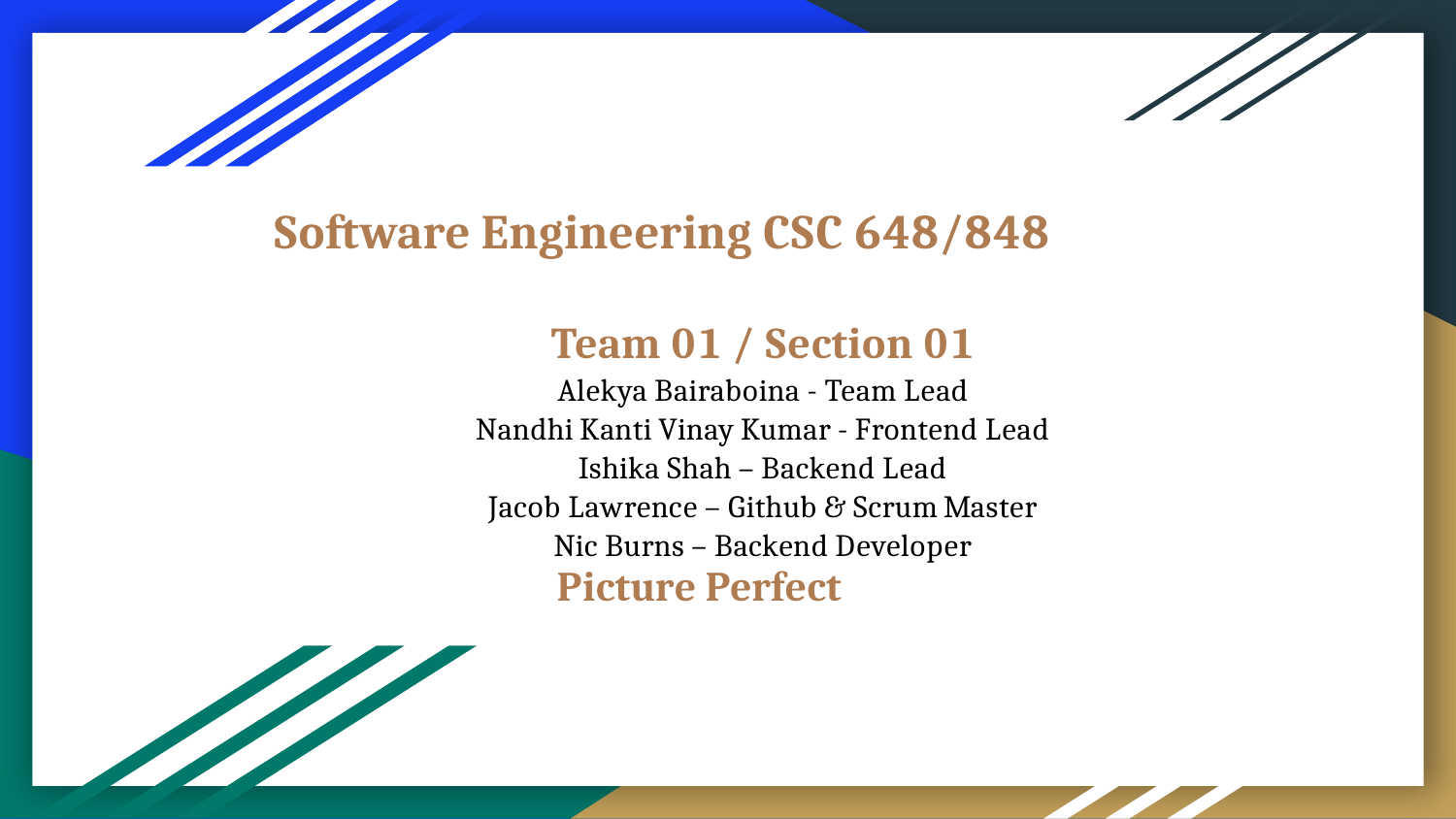

# Software Engineering CSC 648/848

Team 01 / Section 01
Alekya Bairaboina - Team Lead
Nandhi Kanti Vinay Kumar - Frontend Lead
Ishika Shah – Backend Lead
Jacob Lawrence – Github & Scrum Master
Nic Burns – Backend Developer

                          Picture Perfect